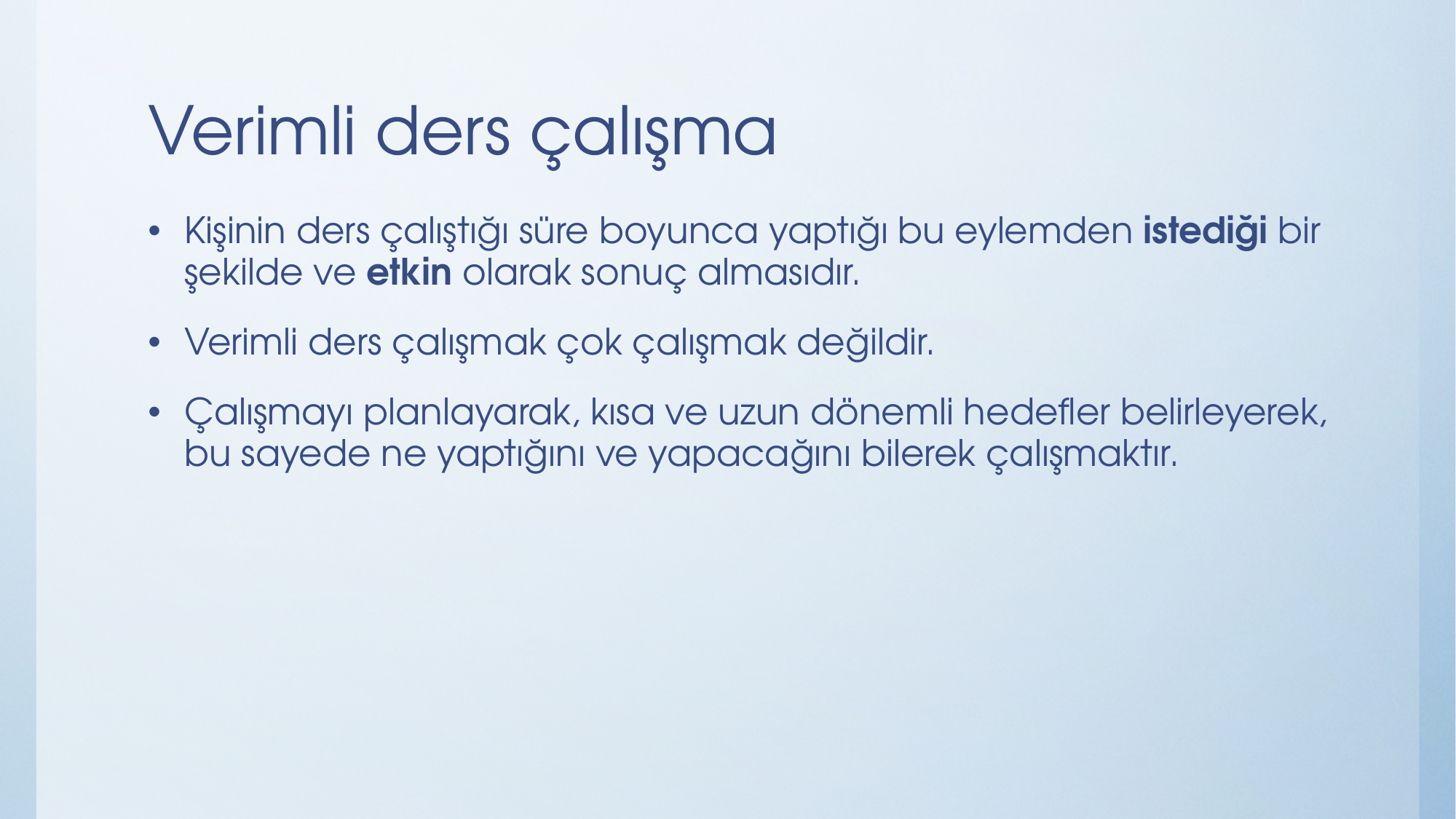

# Verimli ders çalışma
Kişinin ders çalıştığı süre boyunca yaptığı bu eylemden istediği bir şekilde ve etkin olarak sonuç almasıdır.
Verimli ders çalışmak çok çalışmak değildir.
Çalışmayı planlayarak, kısa ve uzun dönemli hedefler belirleyerek, bu sayede ne yaptığını ve yapacağını bilerek çalışmaktır.